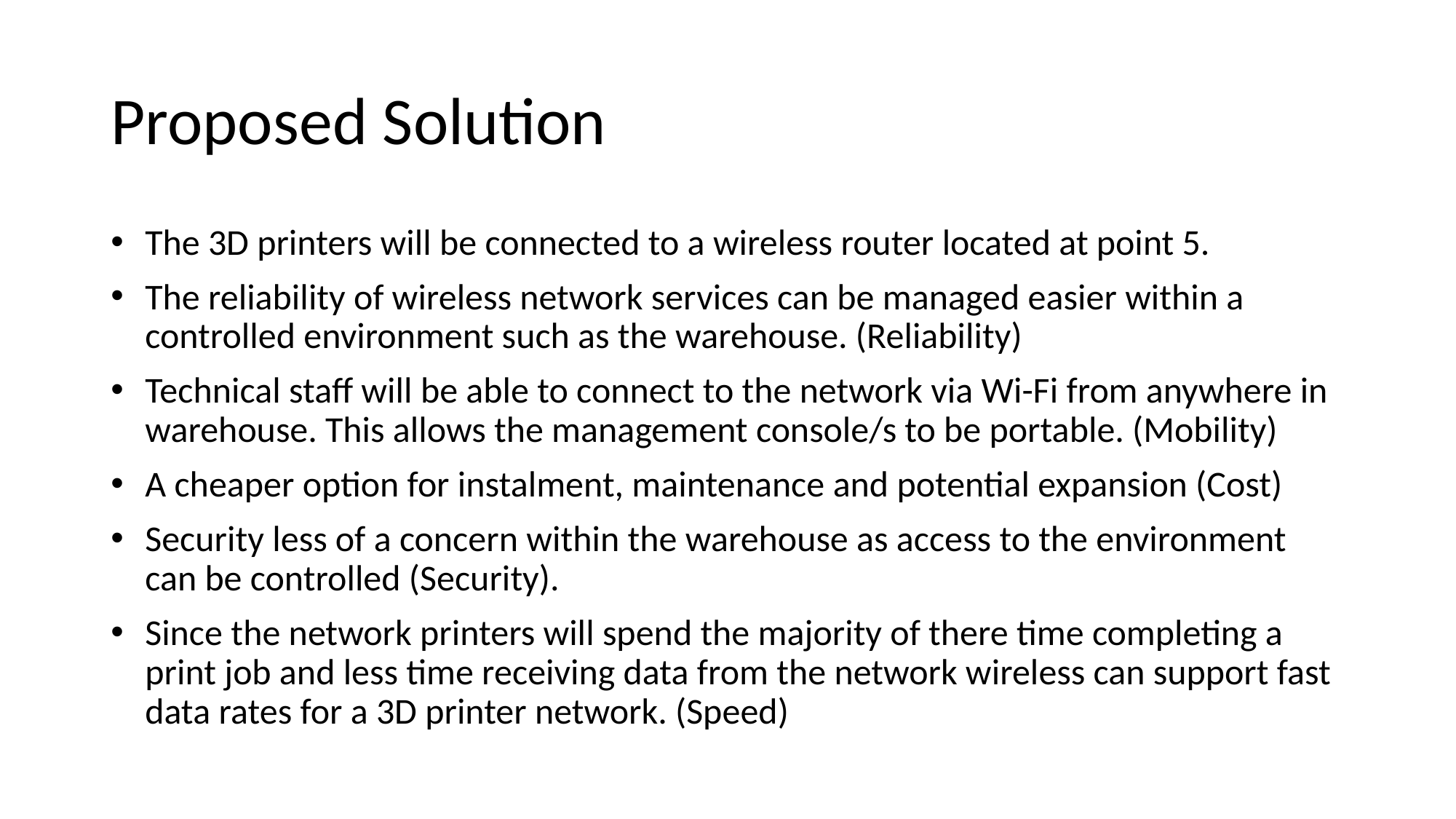

# Proposed Solution
The 3D printers will be connected to a wireless router located at point 5.
The reliability of wireless network services can be managed easier within a controlled environment such as the warehouse. (Reliability)
Technical staff will be able to connect to the network via Wi-Fi from anywhere in warehouse. This allows the management console/s to be portable. (Mobility)
A cheaper option for instalment, maintenance and potential expansion (Cost)
Security less of a concern within the warehouse as access to the environment can be controlled (Security).
Since the network printers will spend the majority of there time completing a print job and less time receiving data from the network wireless can support fast data rates for a 3D printer network. (Speed)